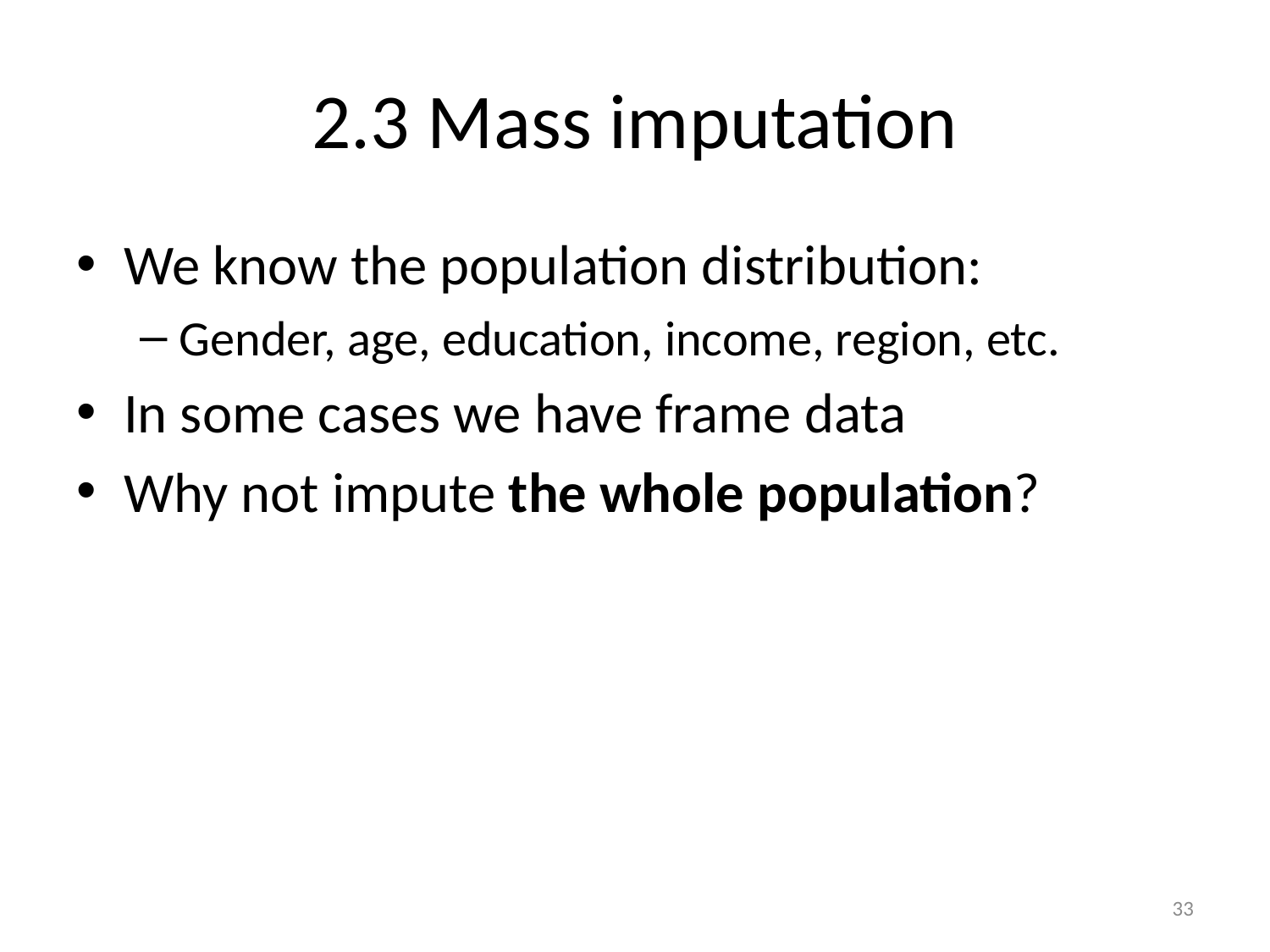

# 2.3 Mass imputation
We know the population distribution:
Gender, age, education, income, region, etc.
In some cases we have frame data
Why not impute the whole population?
33